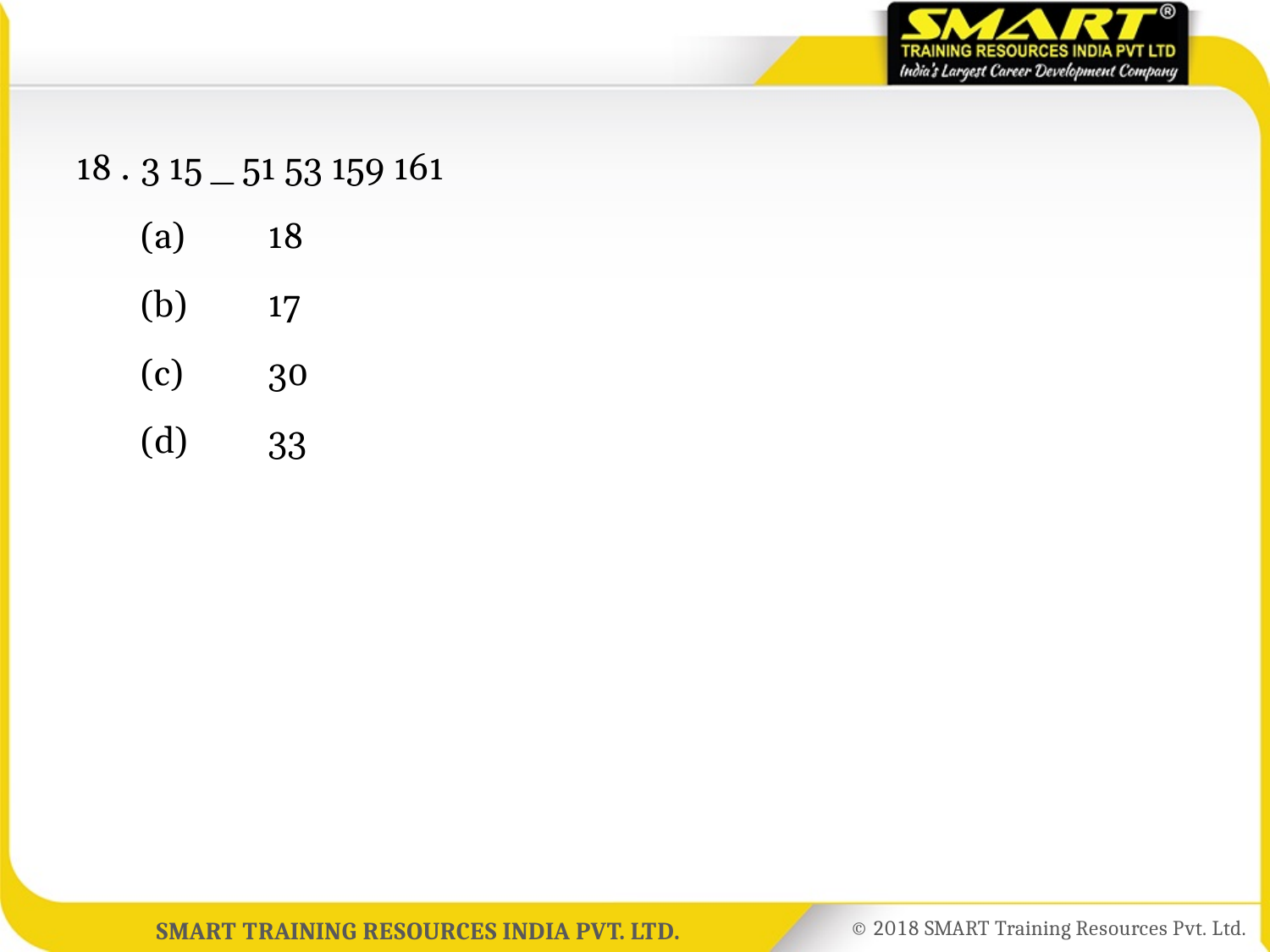

18 .	3 15 _ 51 53 159 161
	(a)	18
	(b)	17
	(c)	30
	(d)	33